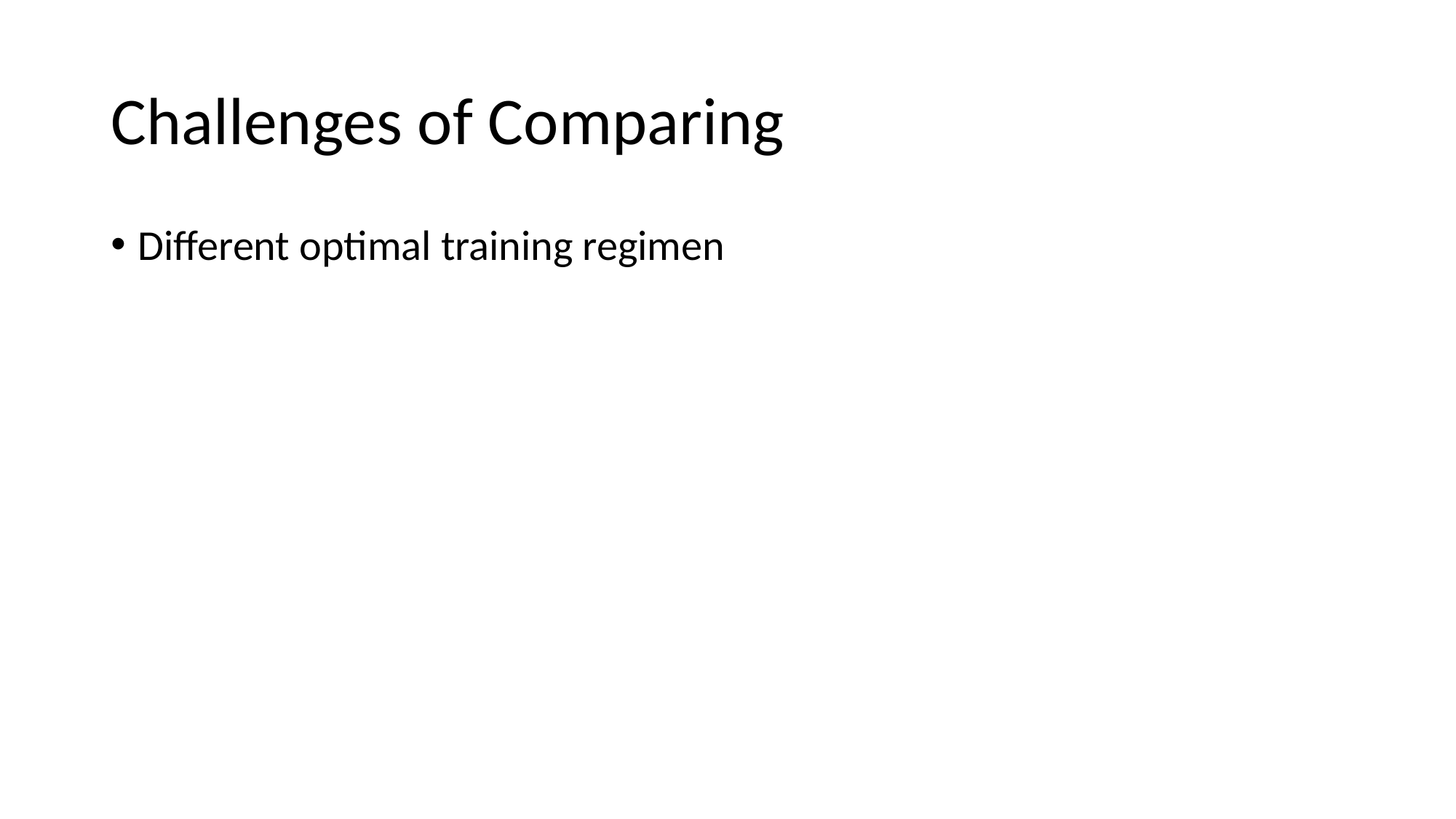

# Challenges of Comparing
Different optimal training regimen